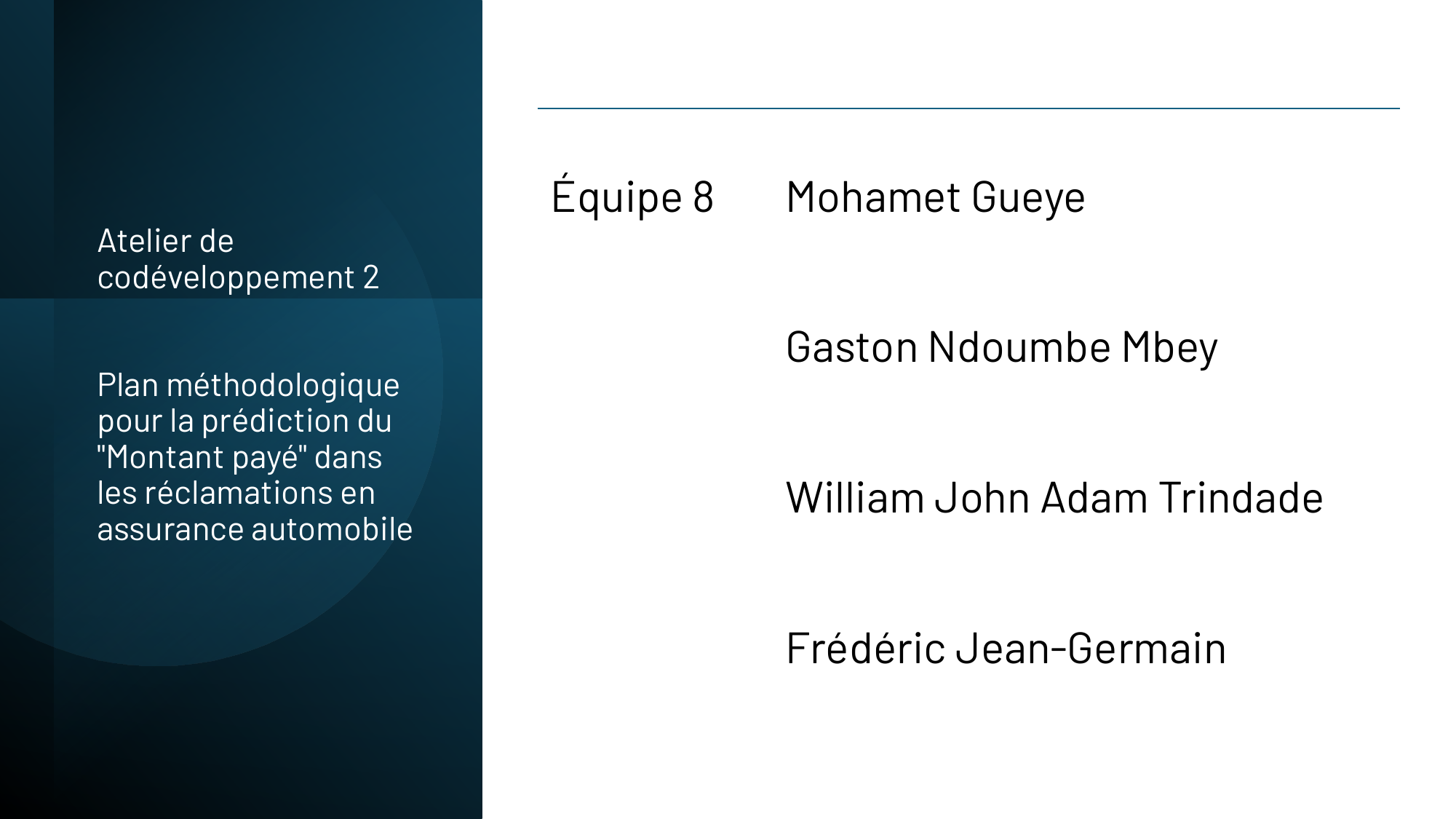

| Équipe 8 | Mohamet Gueye |
| --- | --- |
|  | Gaston Ndoumbe Mbey |
|  | William John Adam Trindade |
|  | Frédéric Jean-Germain |

# Atelier de codéveloppement 2 Plan méthodologique pour la prédiction du "Montant payé" dans les réclamations en assurance automobile